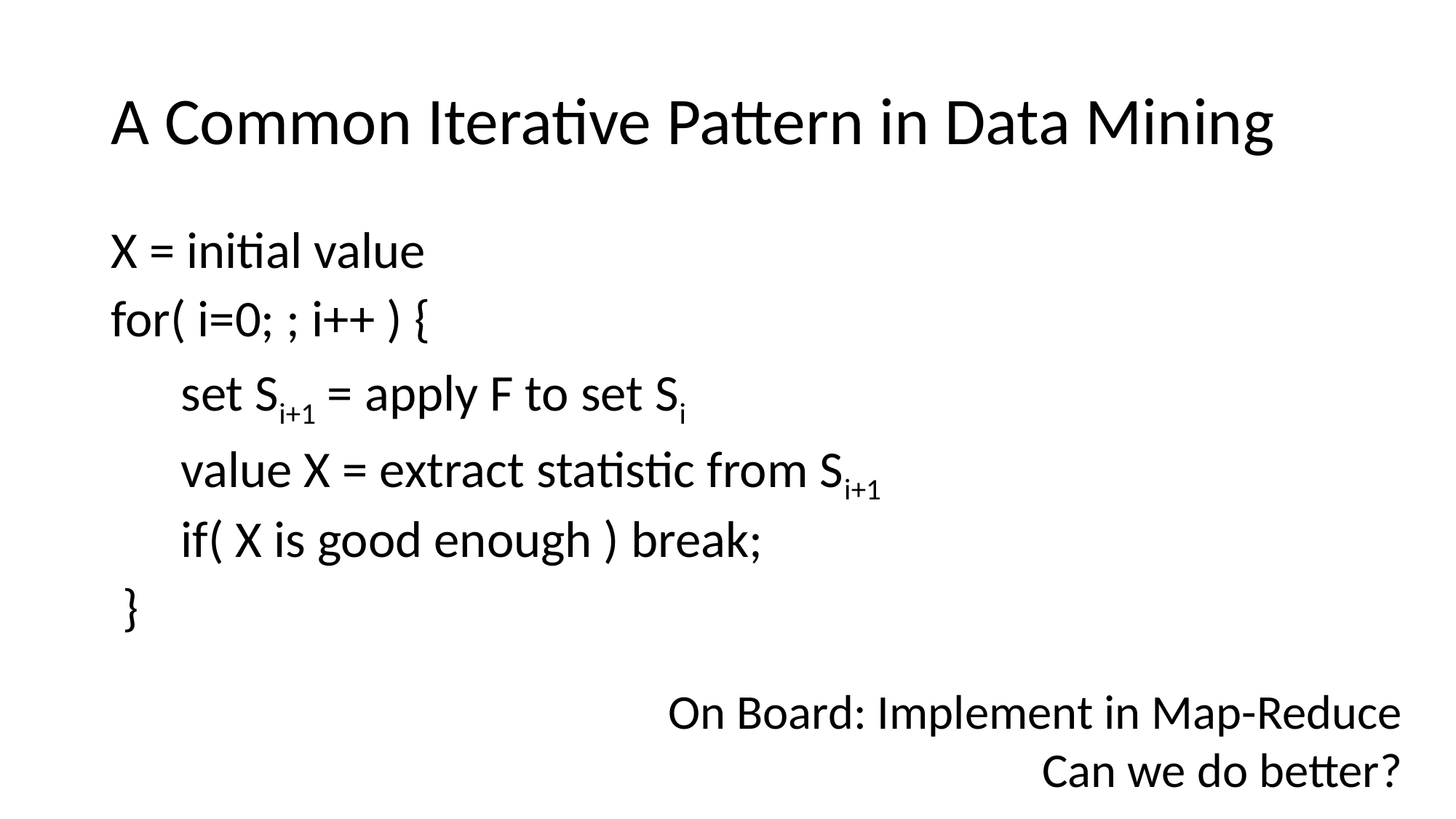

# A Common Iterative Pattern in Data Mining
X = initial value
for( i=0; ; i++ ) {
      set Si+1 = apply F to set Si
      value X = extract statistic from Si+1
      if( X is good enough ) break;
 }

On Board: Implement in Map-Reduce
Can we do better?